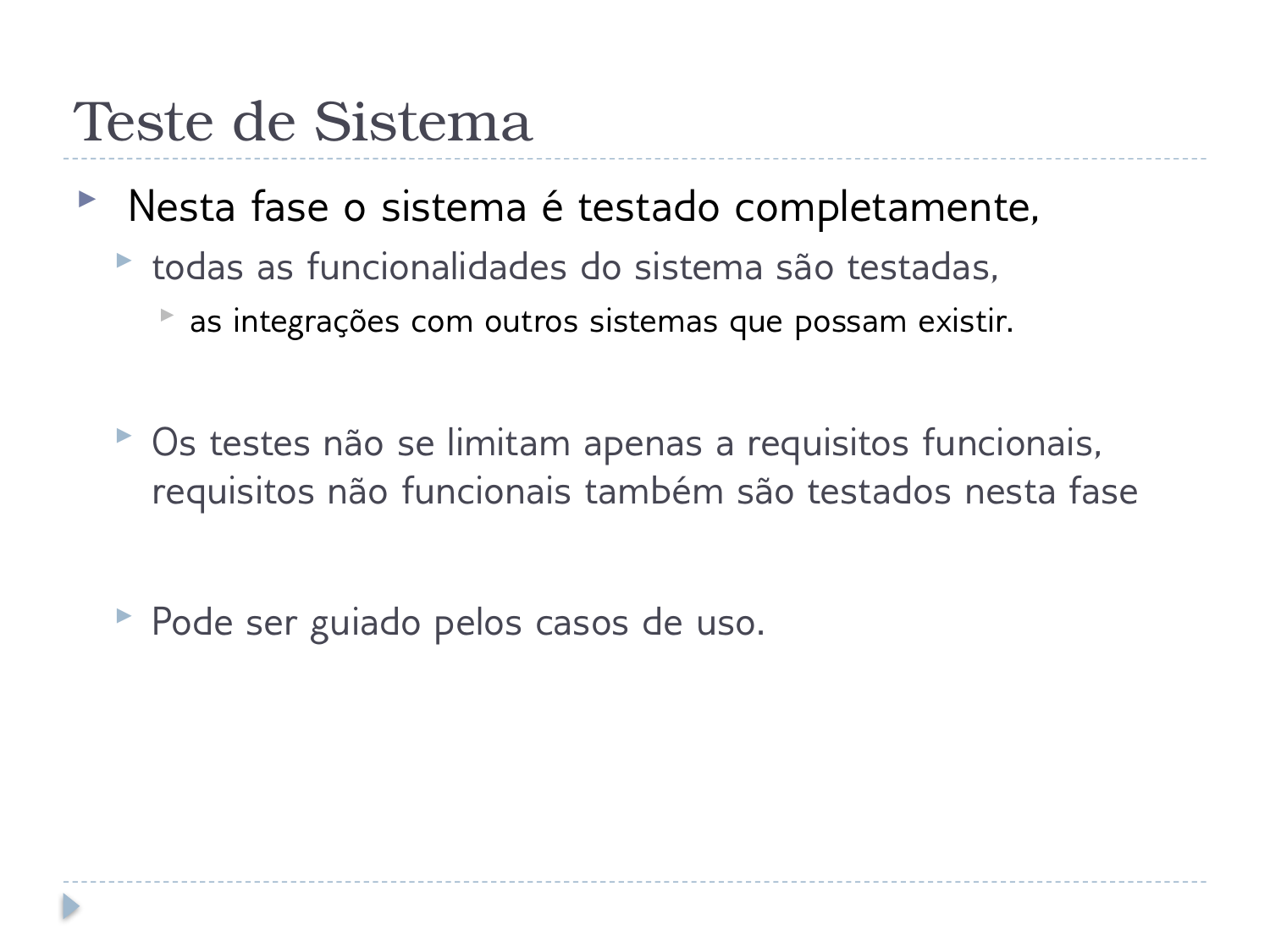

# Teste de Sistema
 Nesta fase o sistema é testado completamente,
todas as funcionalidades do sistema são testadas,
as integrações com outros sistemas que possam existir.

Os testes não se limitam apenas a requisitos funcionais, requisitos não funcionais também são testados nesta fase

Pode ser guiado pelos casos de uso.